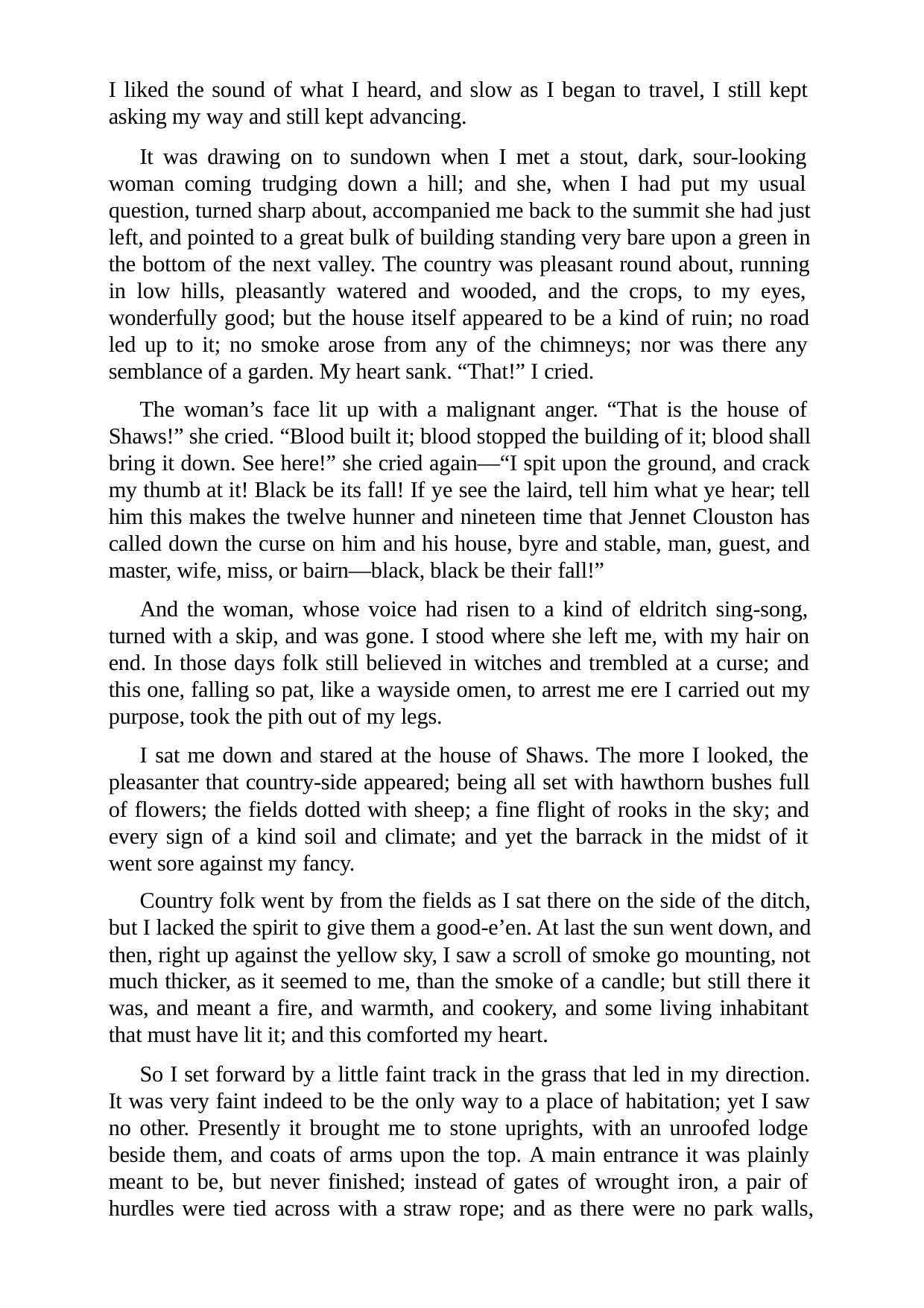

I liked the sound of what I heard, and slow as I began to travel, I still kept  asking my way and still kept advancing.
It was drawing on to sundown when I met a stout, dark, sour-looking  woman coming trudging down a hill; and she, when I had put my usual  question, turned sharp about, accompanied me back to the summit she had just  left, and pointed to a great bulk of building standing very bare upon a green in  the bottom of the next valley. The country was pleasant round about, running  in low hills, pleasantly watered and wooded, and the crops, to my eyes,  wonderfully good; but the house itself appeared to be a kind of ruin; no road  led up to it; no smoke arose from any of the chimneys; nor was there any  semblance of a garden. My heart sank. “That!” I cried.
The woman’s face lit up with a malignant anger. “That is the house of  Shaws!” she cried. “Blood built it; blood stopped the building of it; blood shall  bring it down. See here!” she cried again—“I spit upon the ground, and crack  my thumb at it! Black be its fall! If ye see the laird, tell him what ye hear; tell  him this makes the twelve hunner and nineteen time that Jennet Clouston has  called down the curse on him and his house, byre and stable, man, guest, and  master, wife, miss, or bairn—black, black be their fall!”
And the woman, whose voice had risen to a kind of eldritch sing-song,  turned with a skip, and was gone. I stood where she left me, with my hair on  end. In those days folk still believed in witches and trembled at a curse; and  this one, falling so pat, like a wayside omen, to arrest me ere I carried out my  purpose, took the pith out of my legs.
I sat me down and stared at the house of Shaws. The more I looked, the  pleasanter that country-side appeared; being all set with hawthorn bushes full  of flowers; the fields dotted with sheep; a fine flight of rooks in the sky; and  every sign of a kind soil and climate; and yet the barrack in the midst of it  went sore against my fancy.
Country folk went by from the fields as I sat there on the side of the ditch,  but I lacked the spirit to give them a good-e’en. At last the sun went down, and  then, right up against the yellow sky, I saw a scroll of smoke go mounting, not  much thicker, as it seemed to me, than the smoke of a candle; but still there it  was, and meant a fire, and warmth, and cookery, and some living inhabitant  that must have lit it; and this comforted my heart.
So I set forward by a little faint track in the grass that led in my direction.  It was very faint indeed to be the only way to a place of habitation; yet I saw  no other. Presently it brought me to stone uprights, with an unroofed lodge  beside them, and coats of arms upon the top. A main entrance it was plainly  meant to be, but never finished; instead of gates of wrought iron, a pair of  hurdles were tied across with a straw rope; and as there were no park walls,